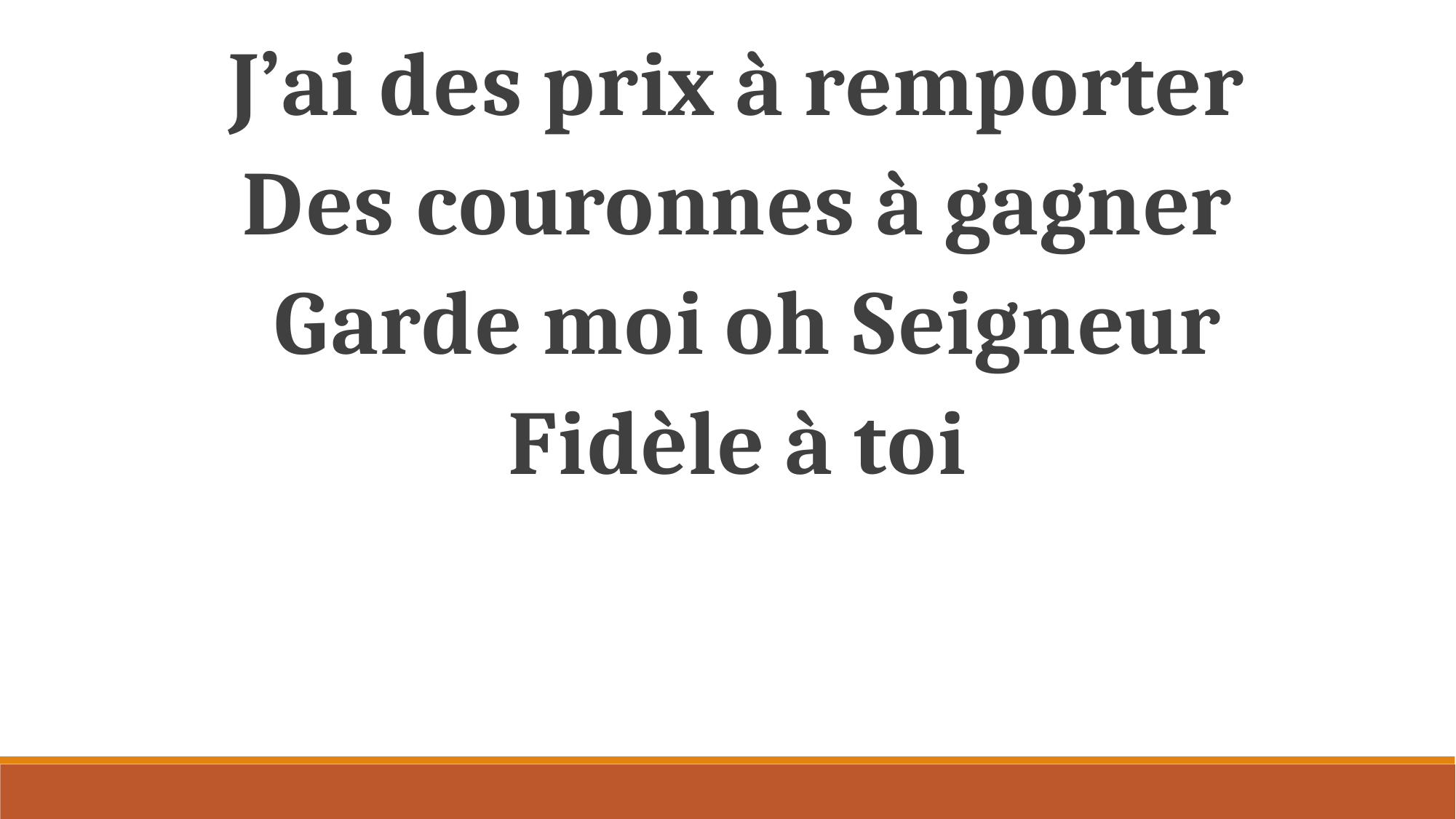

J’ai des prix à remporter
Des couronnes à gagner
Garde moi oh Seigneur
Fidèle à toi